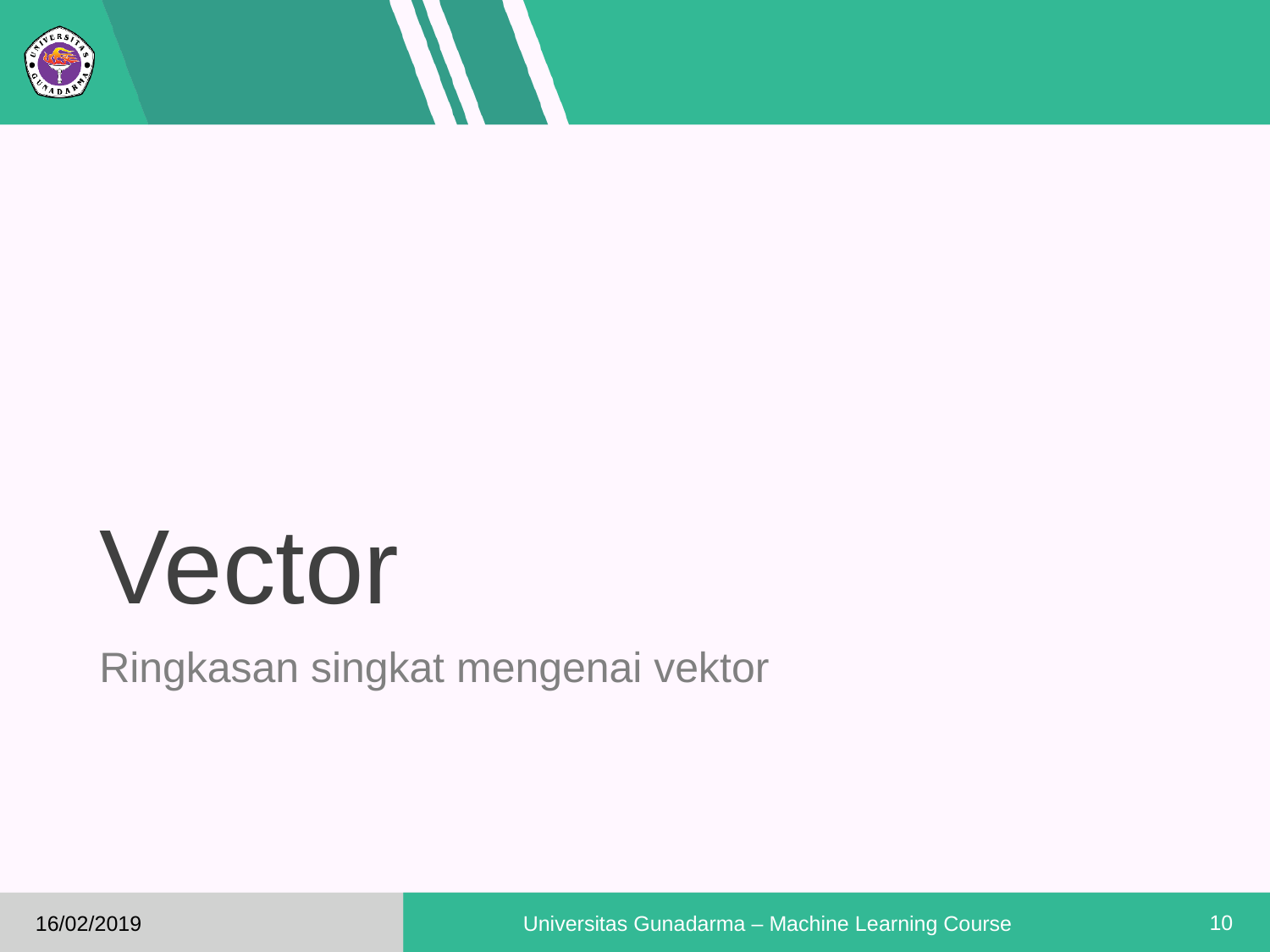

# Vector
Ringkasan singkat mengenai vektor
10
Universitas Gunadarma – Machine Learning Course
16/02/2019